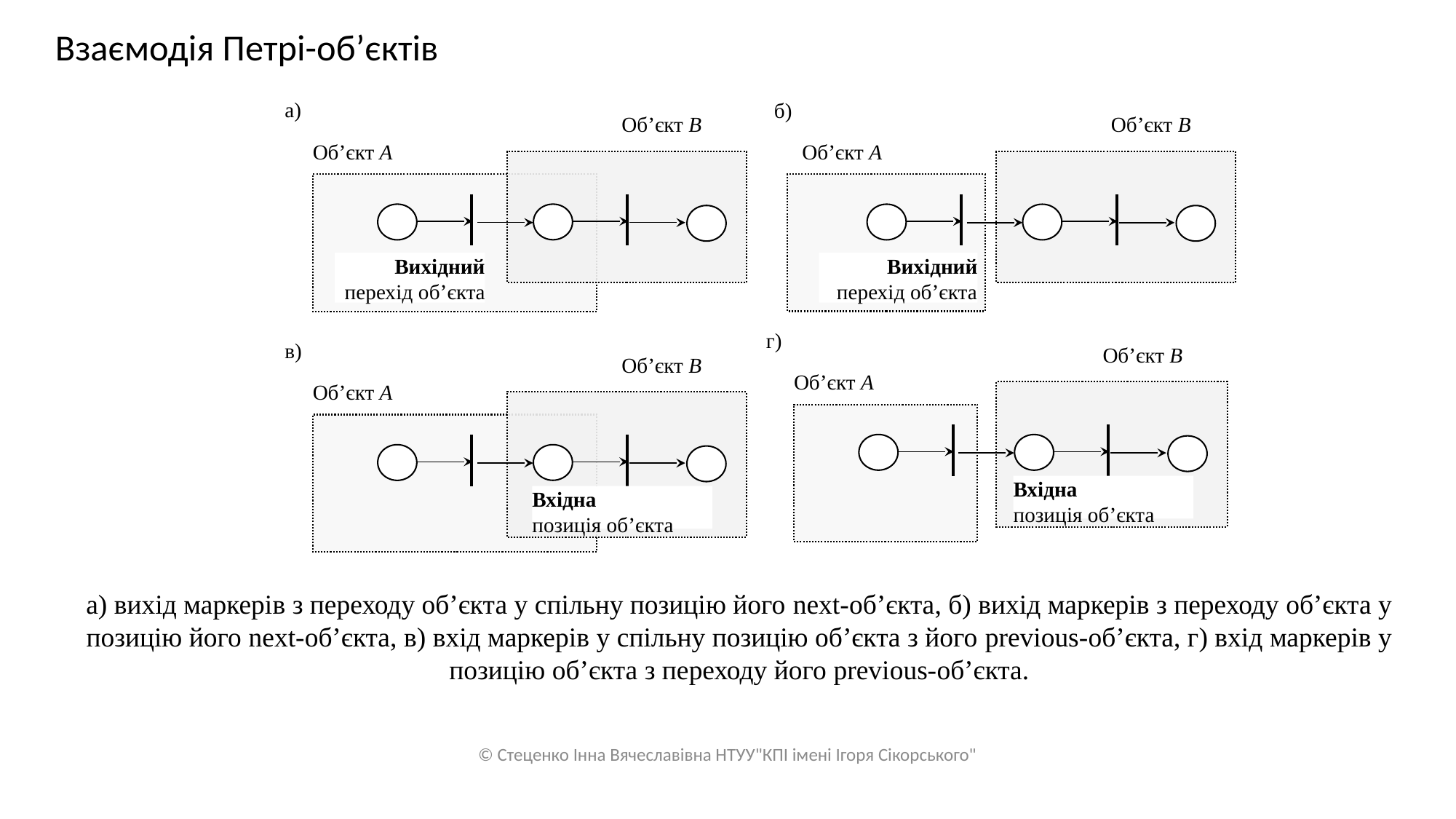

# Взаємодія Петрі-об’єктів
a)
Об’єкт В
Об’єкт А

б)
Об’єкт В
Об’єкт А

Вихідний
перехід об’єкта
Вихідний
перехід об’єкта
г)
Об’єкт В
Об’єкт А

Вхідна
позиція об’єкта
в)
Об’єкт В
Об’єкт А

Вхідна
позиція об’єкта

а) вихід маркерів з переходу об’єкта у спільну позицію його next-об’єкта, б) вихід маркерів з переходу об’єкта у позицію його next-об’єкта, в) вхід маркерів у спільну позицію об’єкта з його previous-об’єкта, г) вхід маркерів у позицію об’єкта з переходу його previous-об’єкта.
© Стеценко Інна Вячеславівна НТУУ"КПІ імені Ігоря Сікорського"